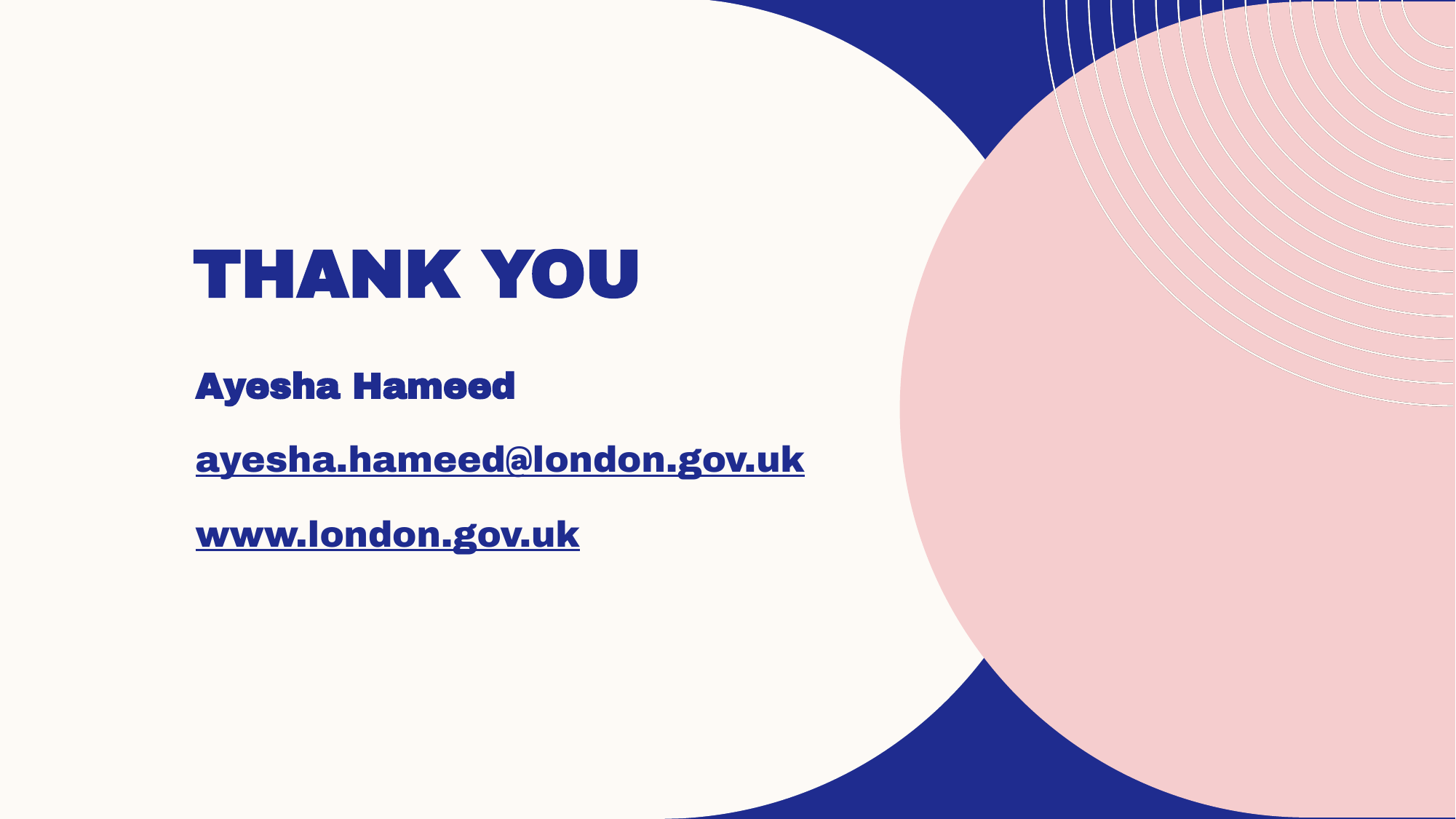

# THANK YOU
Ayesha Hameed
ayesha.hameed@london.gov.uk
www.london.gov.uk